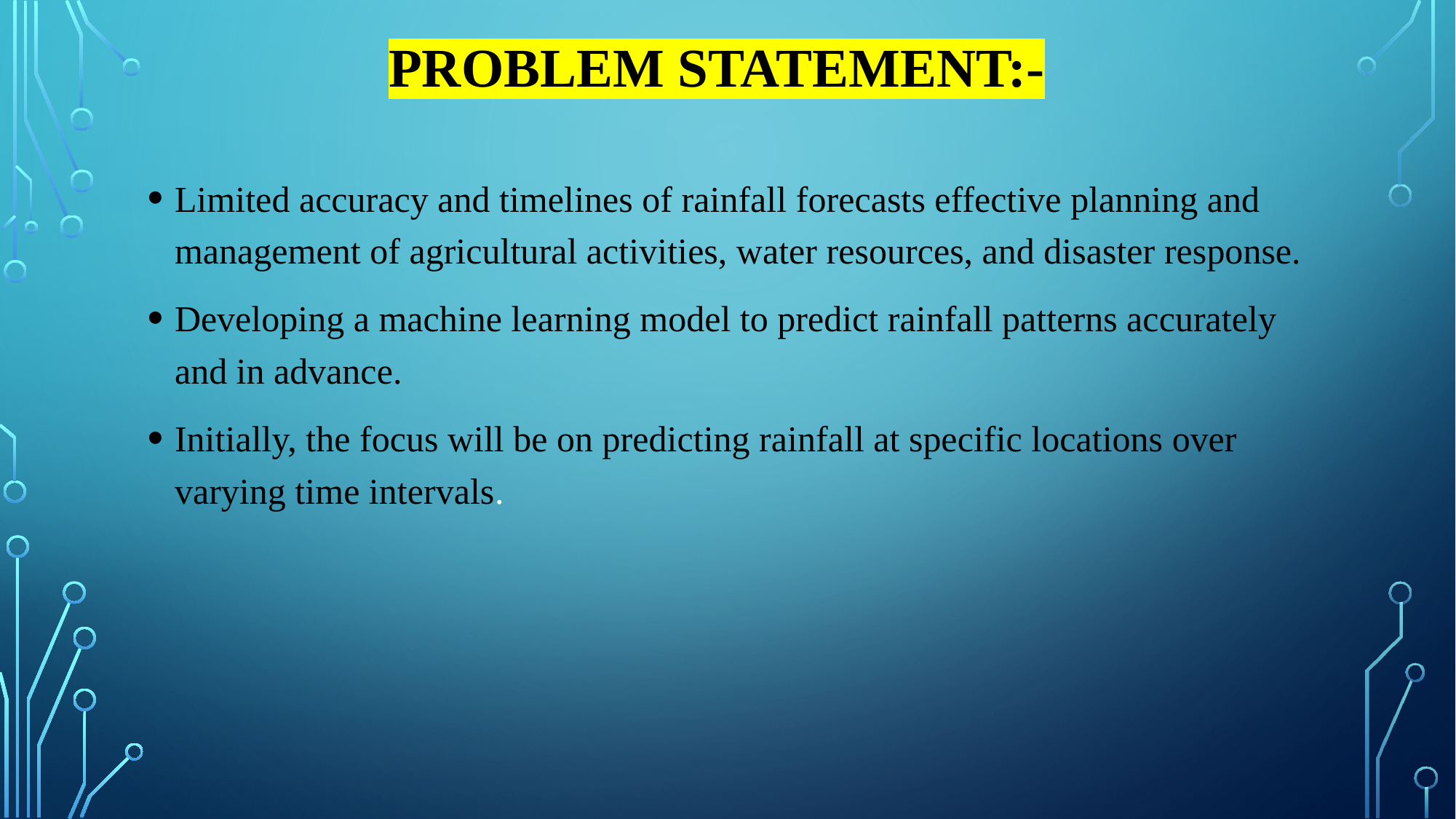

# Problem statement:-
Limited accuracy and timelines of rainfall forecasts effective planning and management of agricultural activities, water resources, and disaster response.
Developing a machine learning model to predict rainfall patterns accurately and in advance.
Initially, the focus will be on predicting rainfall at specific locations over varying time intervals.